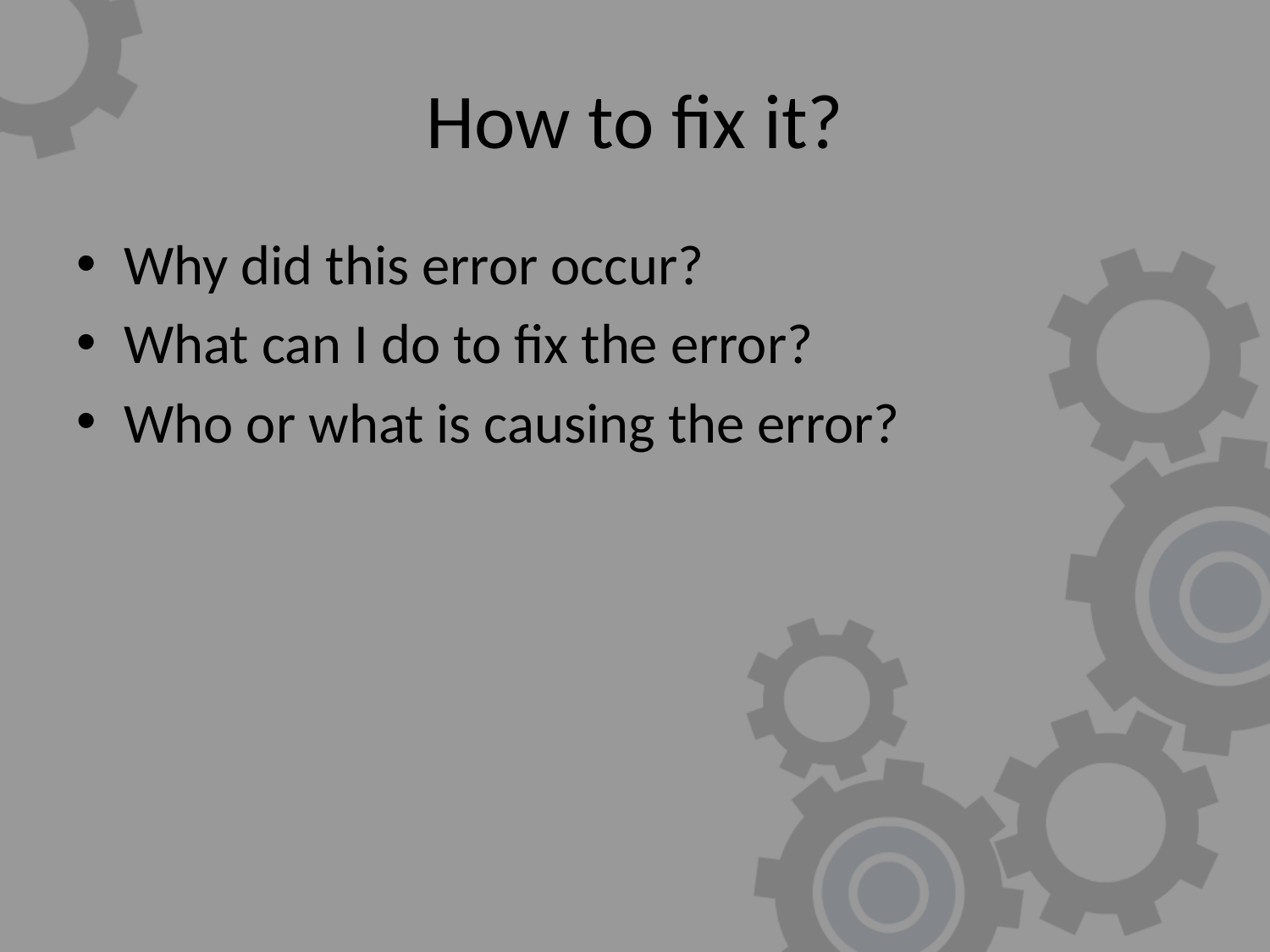

# How to fix it?
Why did this error occur?
What can I do to fix the error?
Who or what is causing the error?